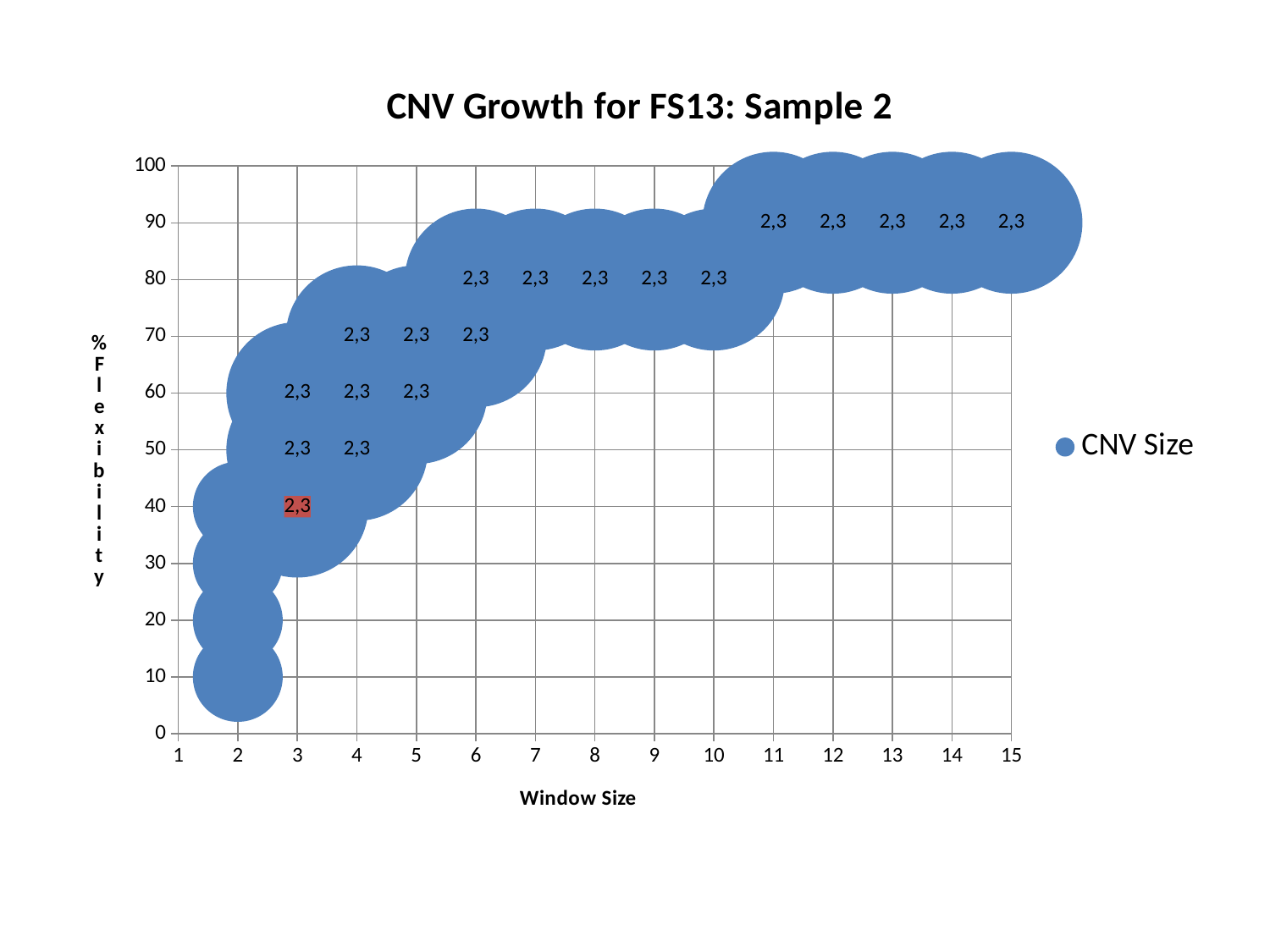

### Chart: CNV Growth for FS13: Sample 2

| Category | CNV Size |
|---|---|